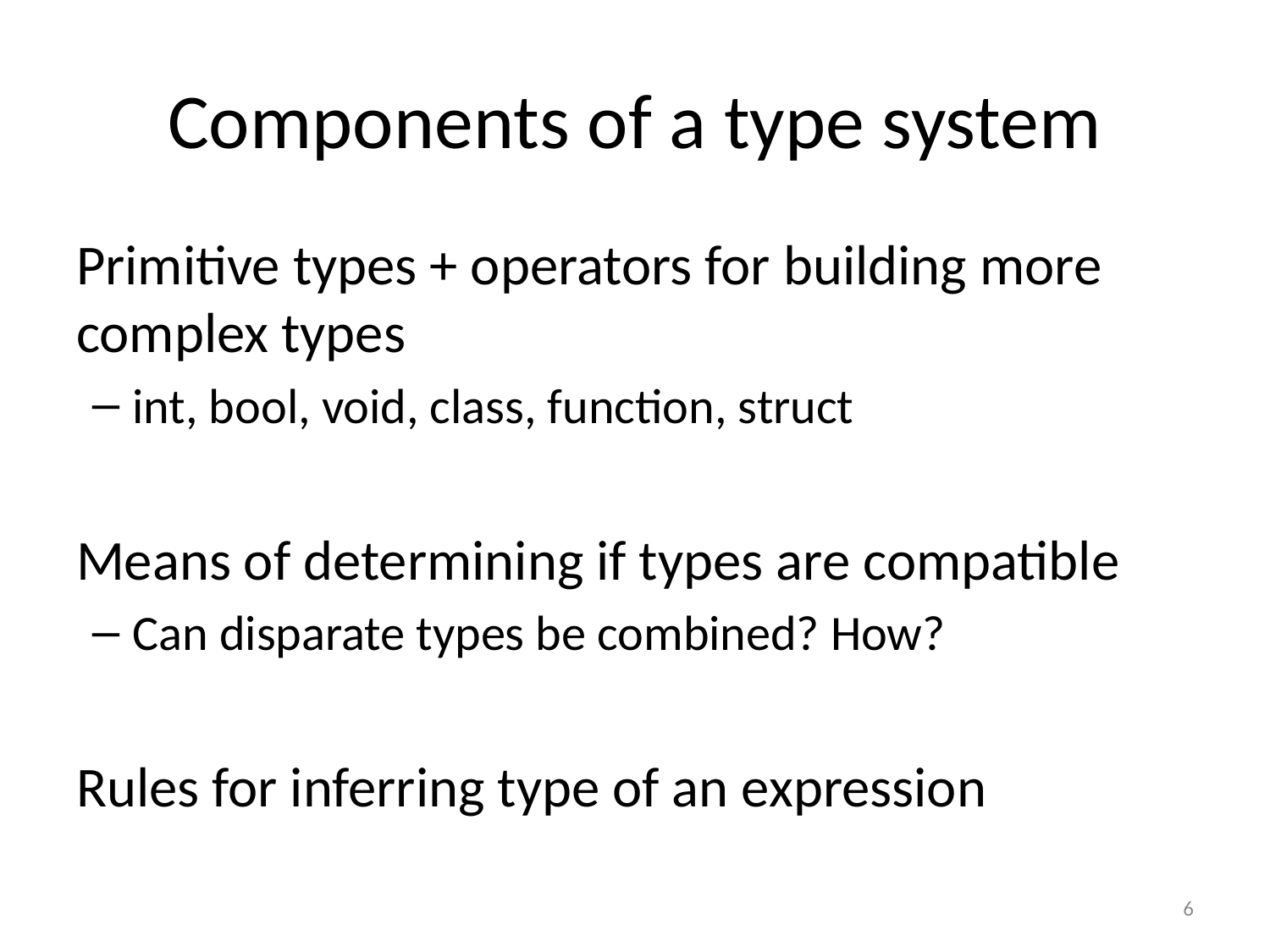

# Components of a type system
Primitive types + operators for building more complex types
int, bool, void, class, function, struct

Means of determining if types are compatible
Can disparate types be combined? How?

Rules for inferring type of an expression
6